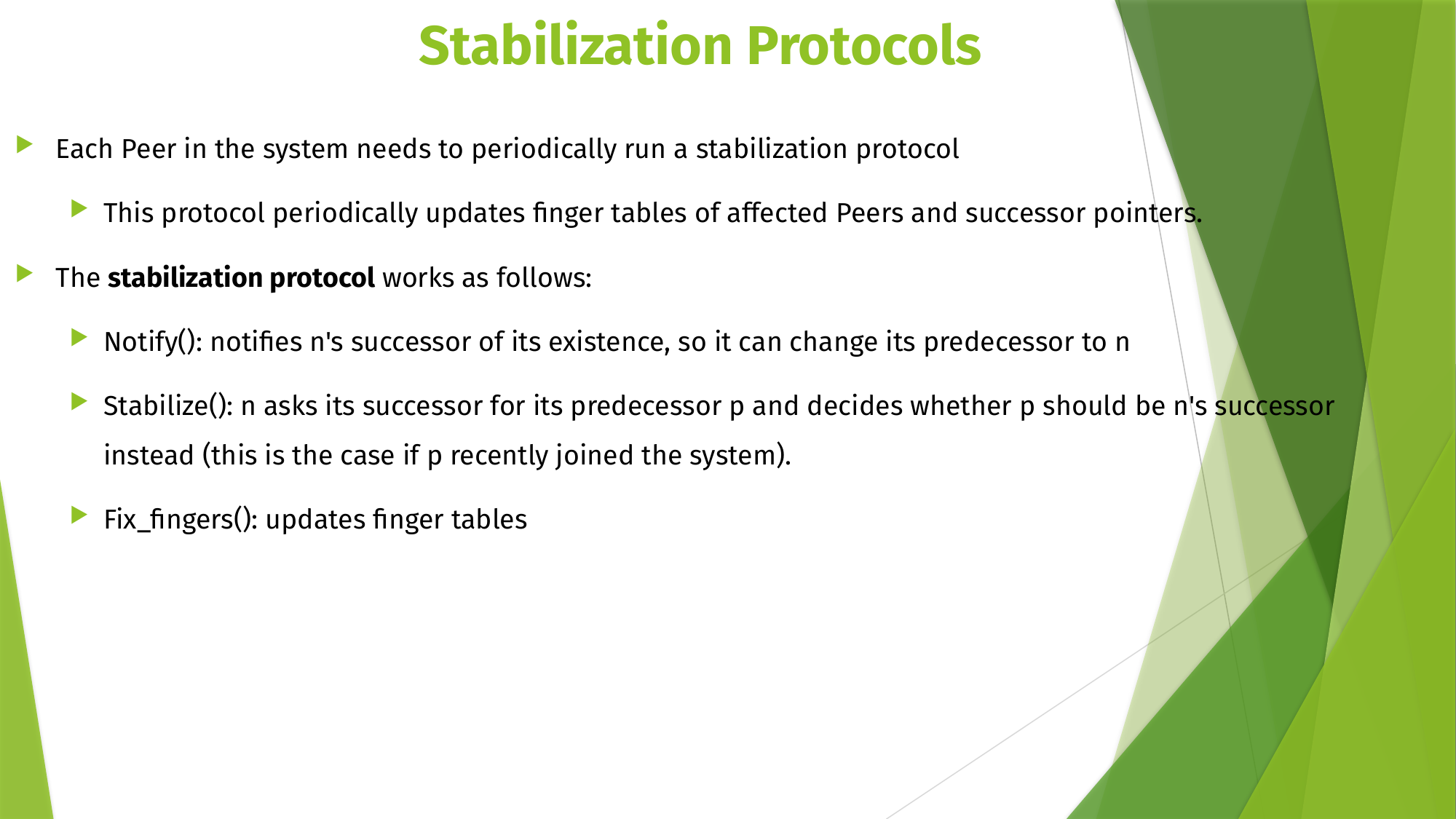

# Stabilization Protocols
Each Peer in the system needs to periodically run a stabilization protocol
This protocol periodically updates finger tables of affected Peers and successor pointers.
The stabilization protocol works as follows:
Notify(): notifies n's successor of its existence, so it can change its predecessor to n
Stabilize(): n asks its successor for its predecessor p and decides whether p should be n's successor instead (this is the case if p recently joined the system).
Fix_fingers(): updates finger tables